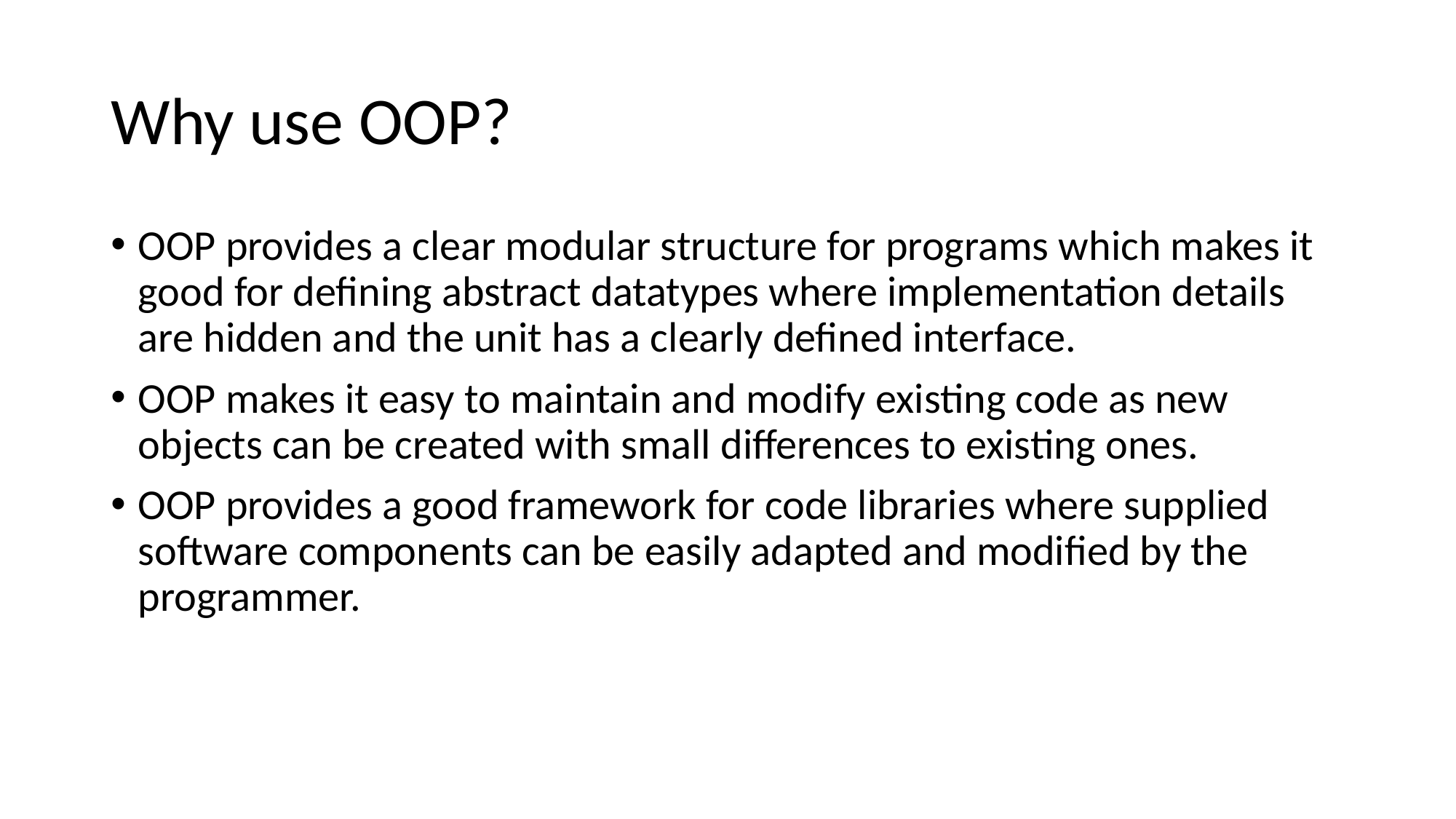

# Why use OOP?
OOP provides a clear modular structure for programs which makes it good for defining abstract datatypes where implementation details are hidden and the unit has a clearly defined interface.
OOP makes it easy to maintain and modify existing code as new objects can be created with small differences to existing ones.
OOP provides a good framework for code libraries where supplied software components can be easily adapted and modified by the programmer.